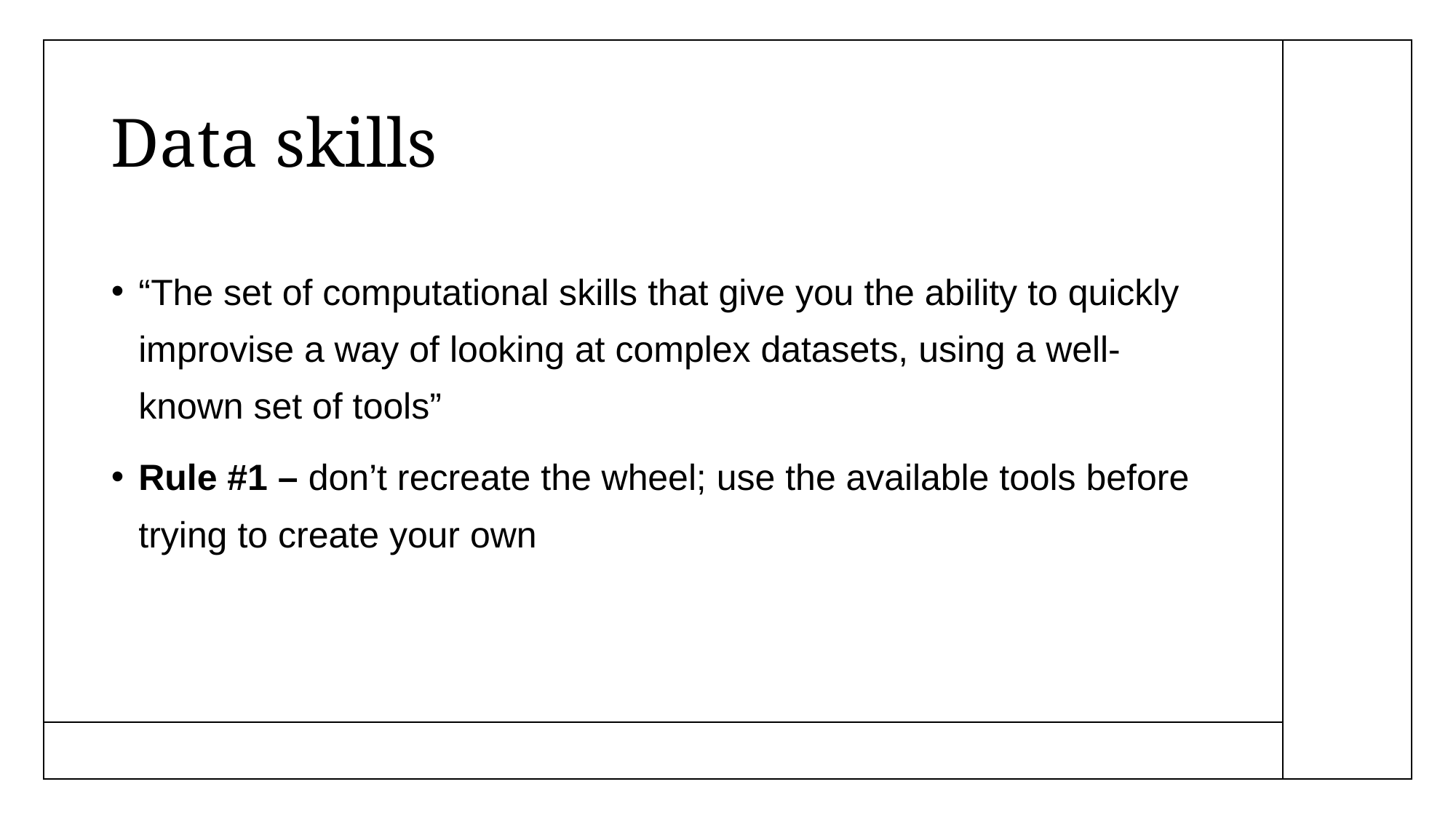

# Data skills
“The set of computational skills that give you the ability to quickly improvise a way of looking at complex datasets, using a well-known set of tools”
Rule #1 – don’t recreate the wheel; use the available tools before trying to create your own